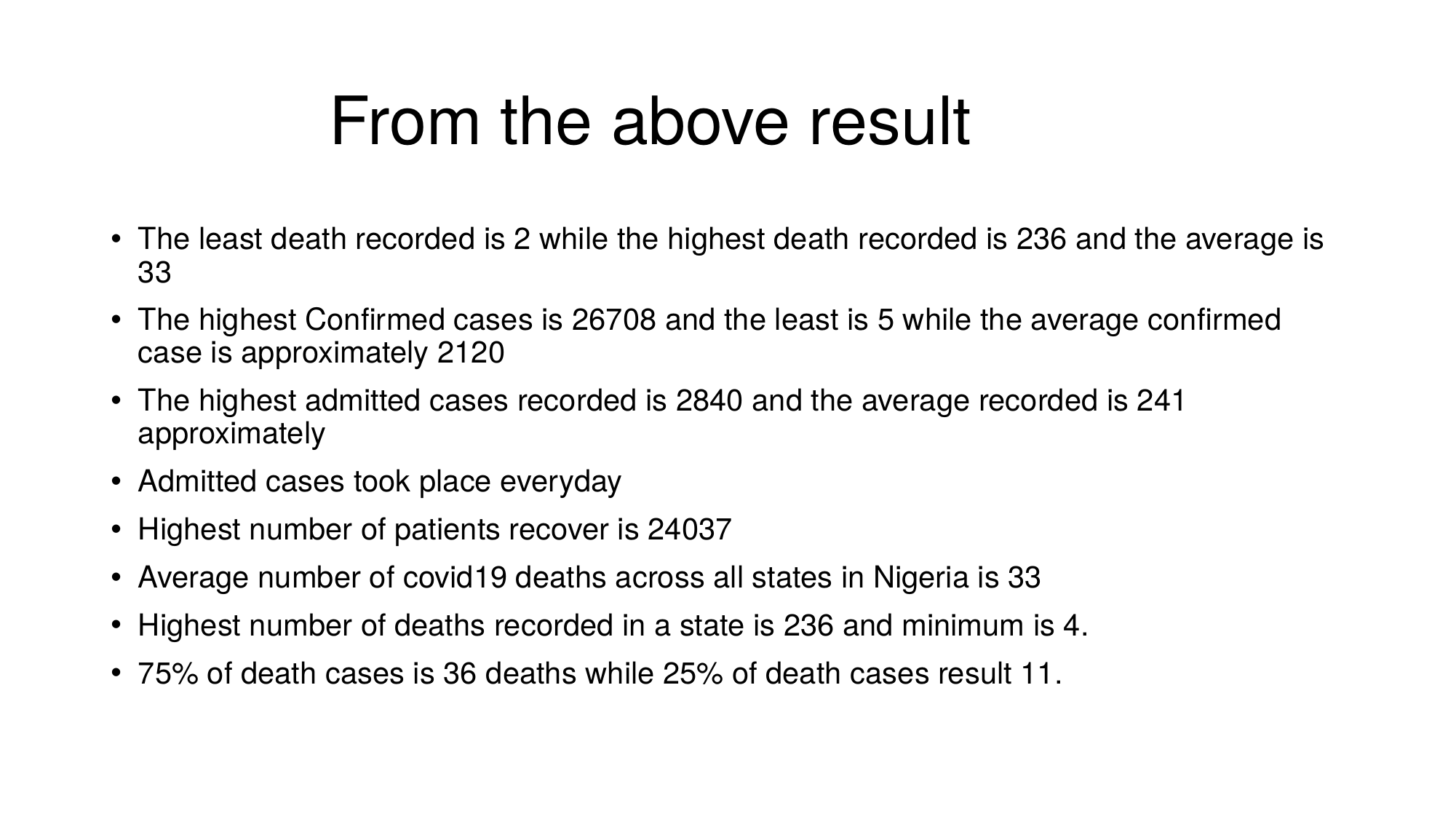

# From the above result
The least death recorded is 2 while the highest death recorded is 236 and the average is 33
The highest Confirmed cases is 26708 and the least is 5 while the average confirmed case is approximately 2120
The highest admitted cases recorded is 2840 and the average recorded is 241 approximately
Admitted cases took place everyday
Highest number of patients recover is 24037
Average number of covid19 deaths across all states in Nigeria is 33
Highest number of deaths recorded in a state is 236 and minimum is 4.
75% of death cases is 36 deaths while 25% of death cases result 11.